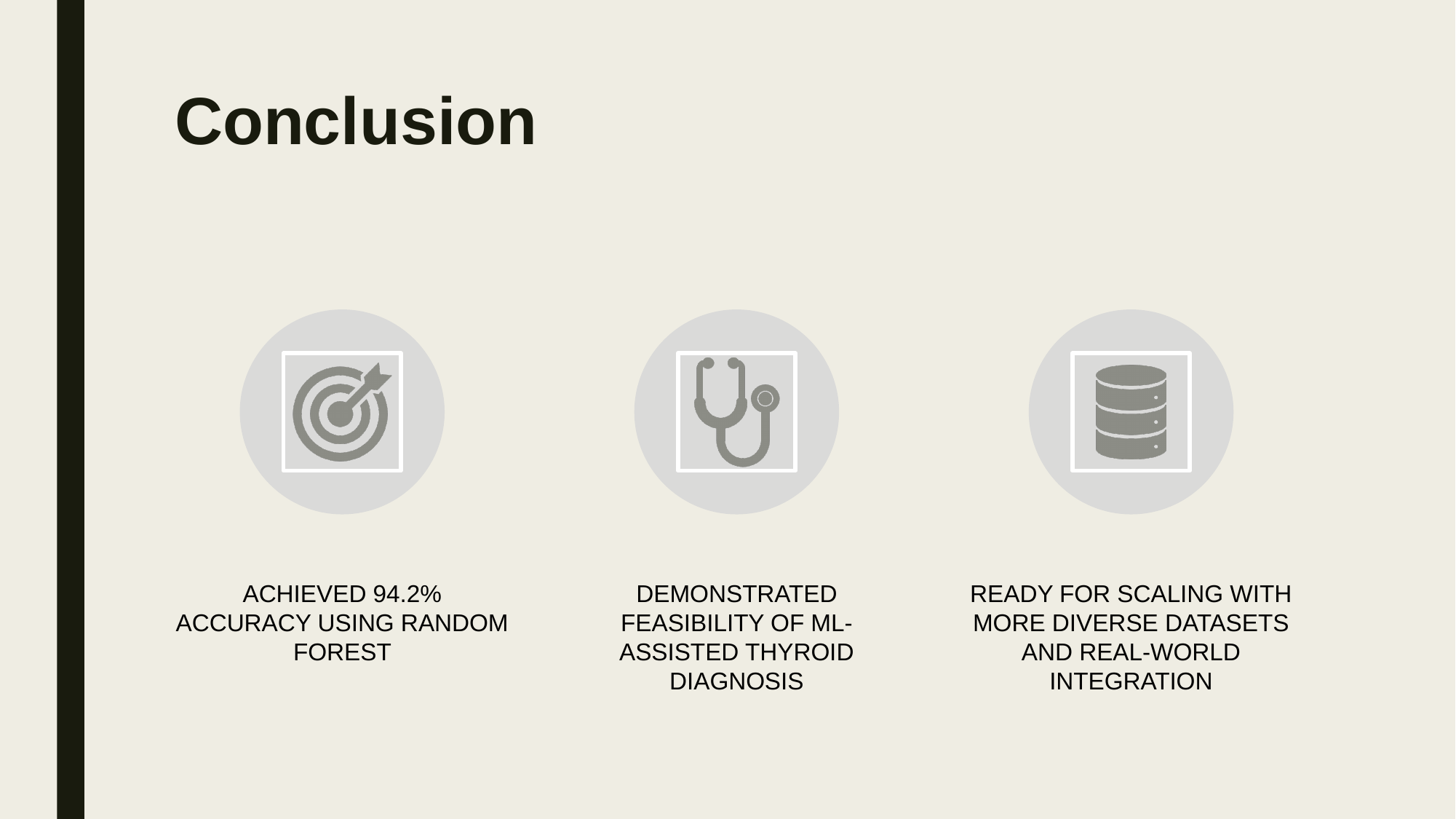

# Conclusion
Achieved 94.2% accuracy using Random Forest
Demonstrated feasibility of ML-assisted thyroid diagnosis
Ready for scaling with more diverse datasets and real-world integration